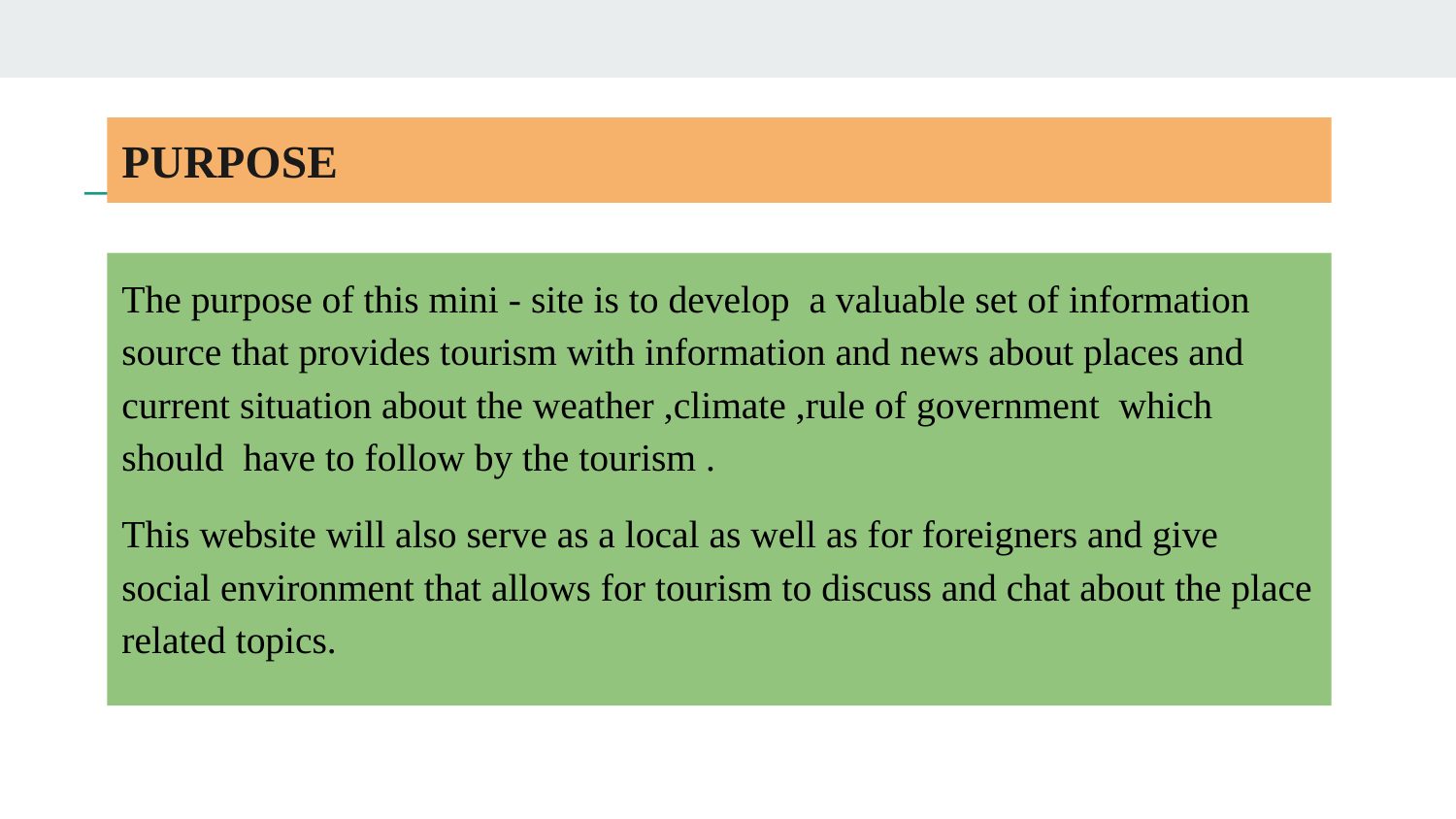

# PURPOSE
The purpose of this mini - site is to develop  a valuable set of information source that provides tourism with information and news about places and current situation about the weather ,climate ,rule of government  which should  have to follow by the tourism .
This website will also serve as a local as well as for foreigners and give social environment that allows for tourism to discuss and chat about the place related topics.